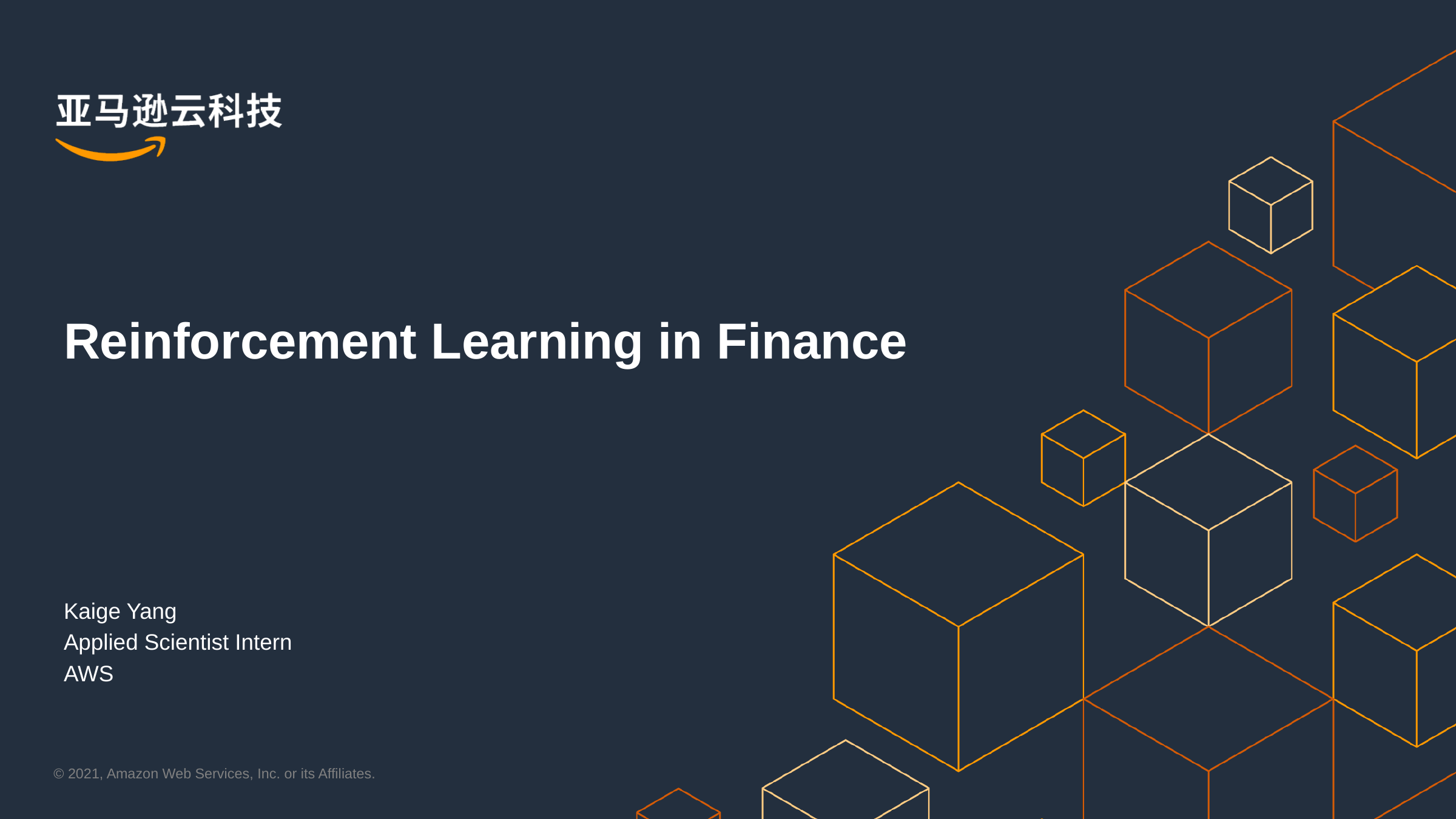

Reinforcement Learning in Finance
Kaige Yang
Applied Scientist Intern
AWS